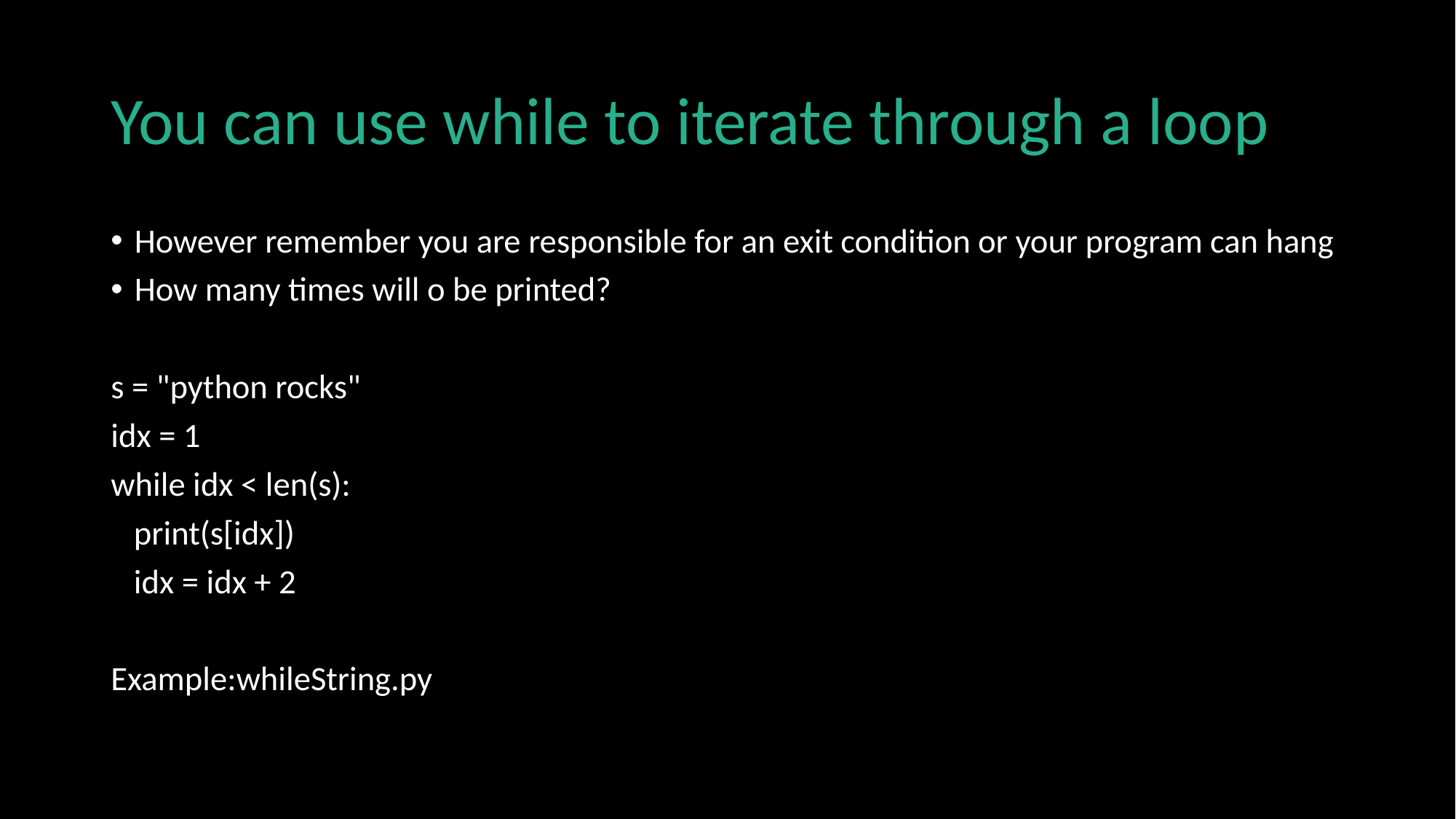

# You can use while to iterate through a loop
However remember you are responsible for an exit condition or your program can hang
How many times will o be printed?

s = "python rocks"
idx = 1
while idx < len(s):
   print(s[idx])
   idx = idx + 2

Example:whileString.py